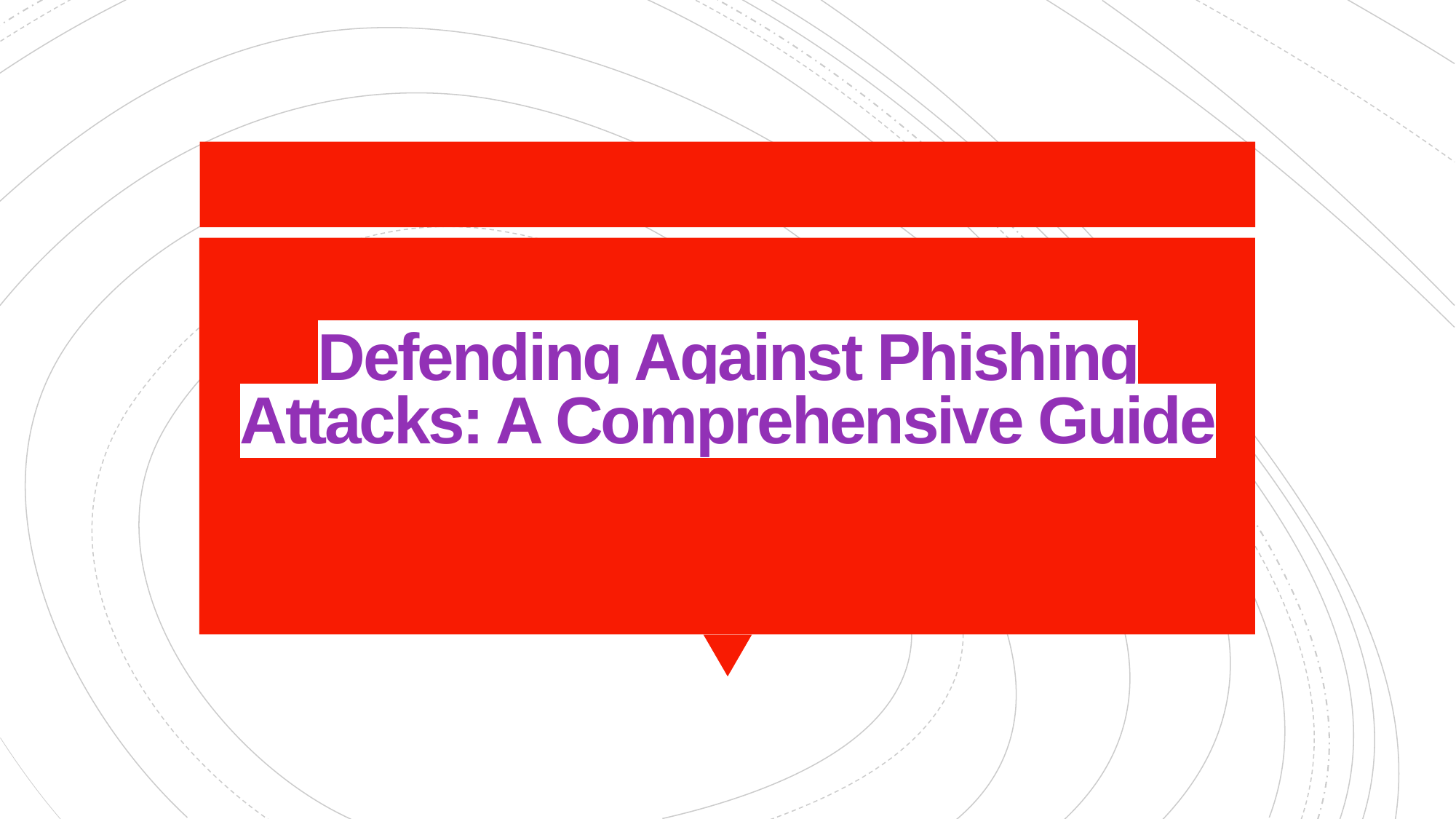

# Defending Against Phishing Attacks: A Comprehensive Guide